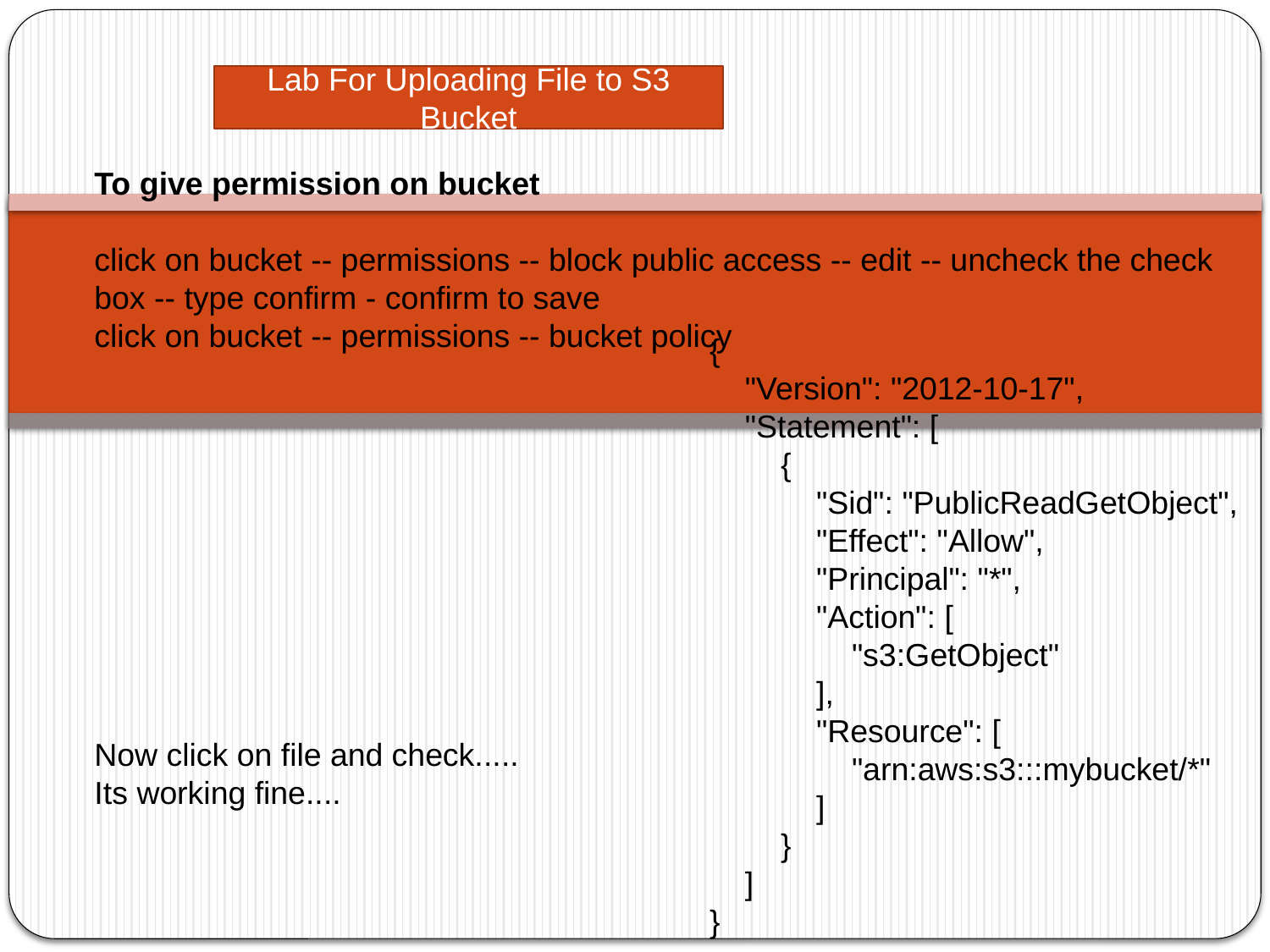

Lab For Uploading File to S3 Bucket
To give permission on bucket

click on bucket -- permissions -- block public access -- edit -- uncheck the check box -- type confirm - confirm to save
click on bucket -- permissions -- bucket policy

Now click on file and check.....
Its working fine....
{
    "Version": "2012-10-17",
    "Statement": [
        {
            "Sid": "PublicReadGetObject",
            "Effect": "Allow",
            "Principal": "*",
            "Action": [
                "s3:GetObject"
            ],
            "Resource": [
                "arn:aws:s3:::mybucket/*"
            ]
        }
    ]
}